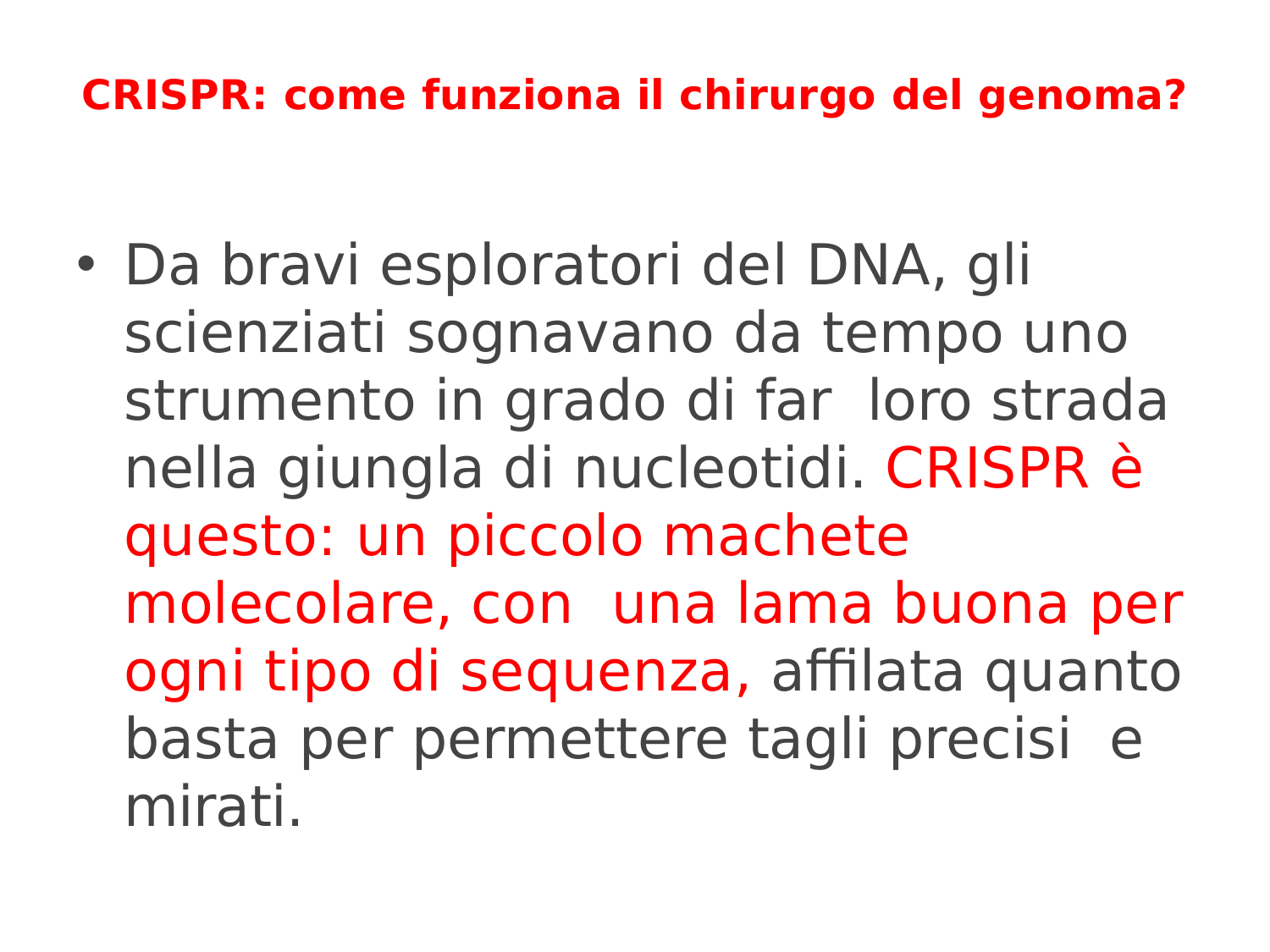

# CRISPR: come funziona il chirurgo del genoma?
Da bravi esploratori del DNA, gli scienziati sognavano da tempo uno strumento in grado di far  loro strada nella giungla di nucleotidi. CRISPR è questo: un piccolo machete molecolare, con  una lama buona per ogni tipo di sequenza, aﬃlata quanto basta per permettere tagli precisi  e mirati.